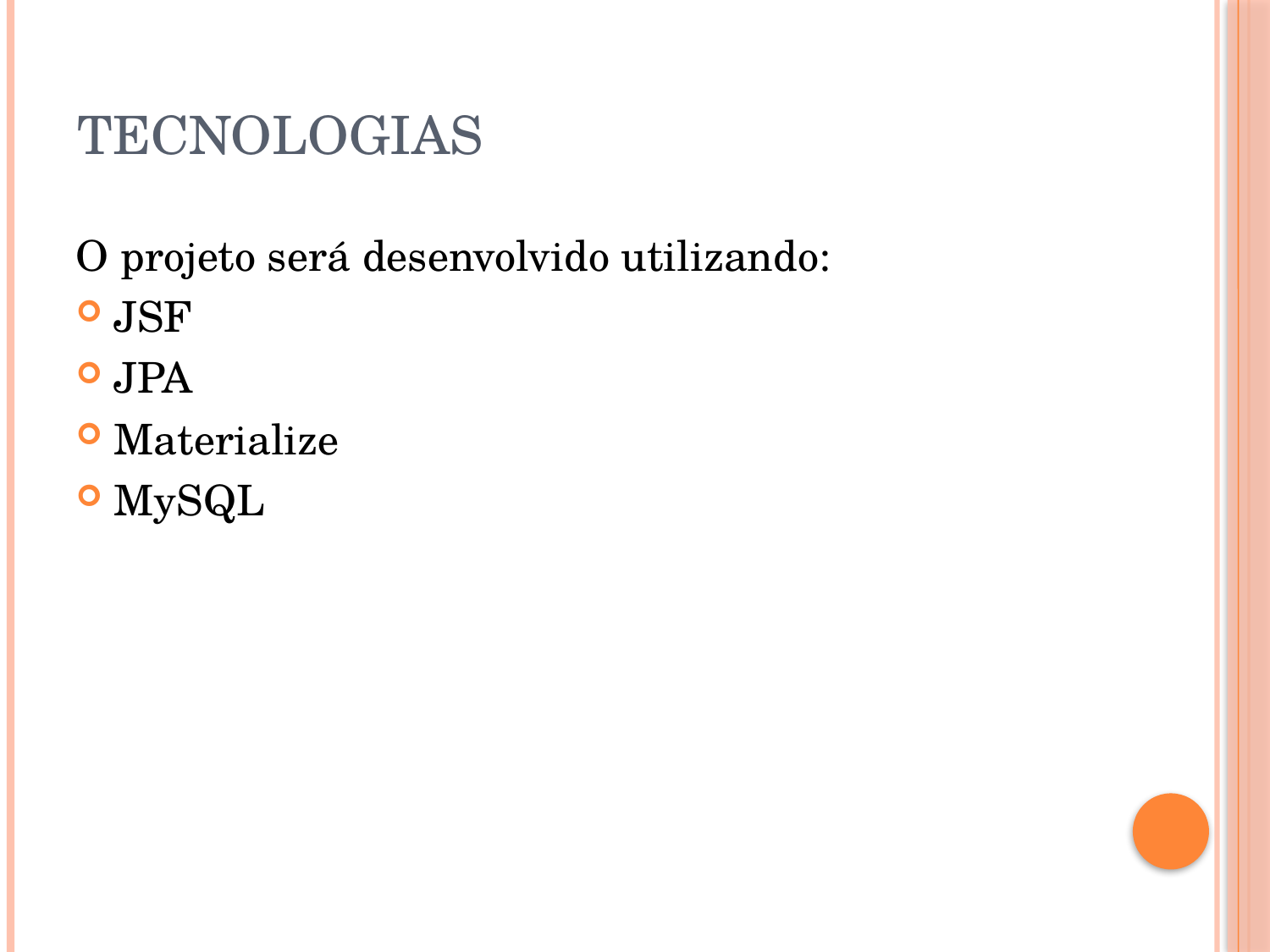

# Tecnologias
O projeto será desenvolvido utilizando:
JSF
JPA
Materialize
MySQL